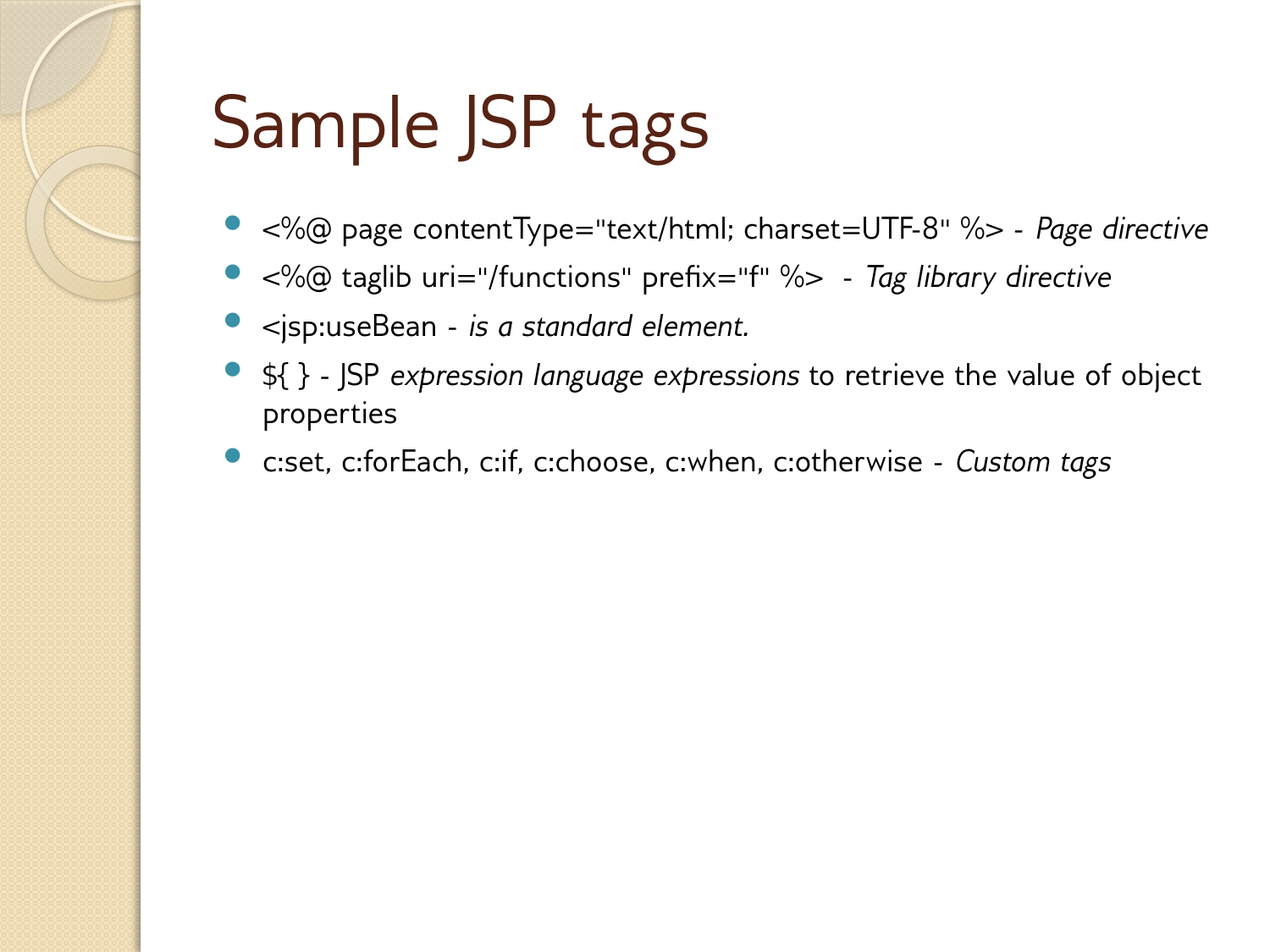

# Sample JSP tags
<%@ page contentType="text/html; charset=UTF-8" %> - Page directive
<%@ taglib uri="/functions" prefix="f" %>  - Tag library directive
<jsp:useBean - is a standard element.
${ } - JSP expression language expressions to retrieve the value of object properties
c:set, c:forEach, c:if, c:choose, c:when, c:otherwise - Custom tags